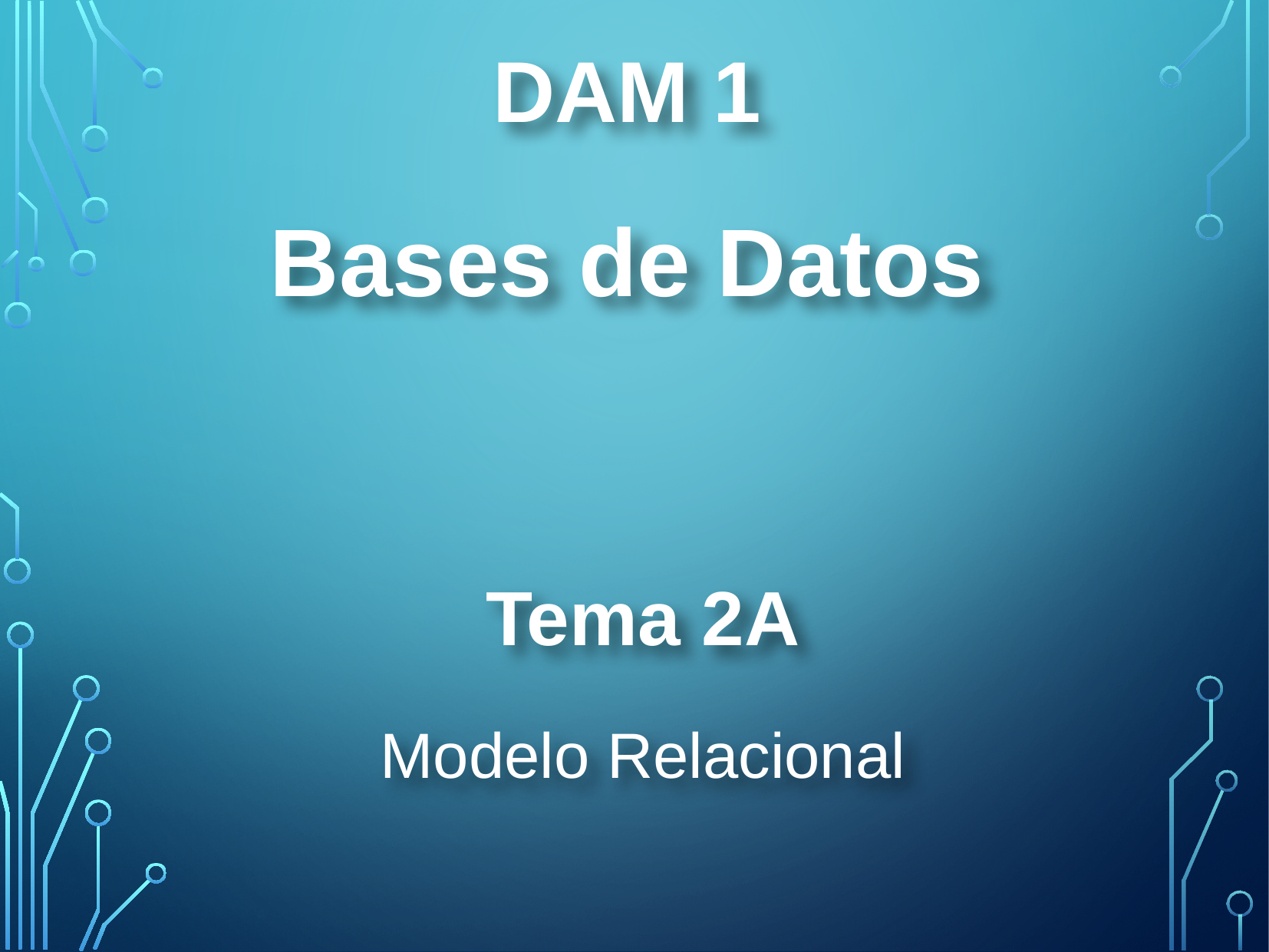

DAM 1

Bases de Datos
Tema 2A

Modelo Relacional